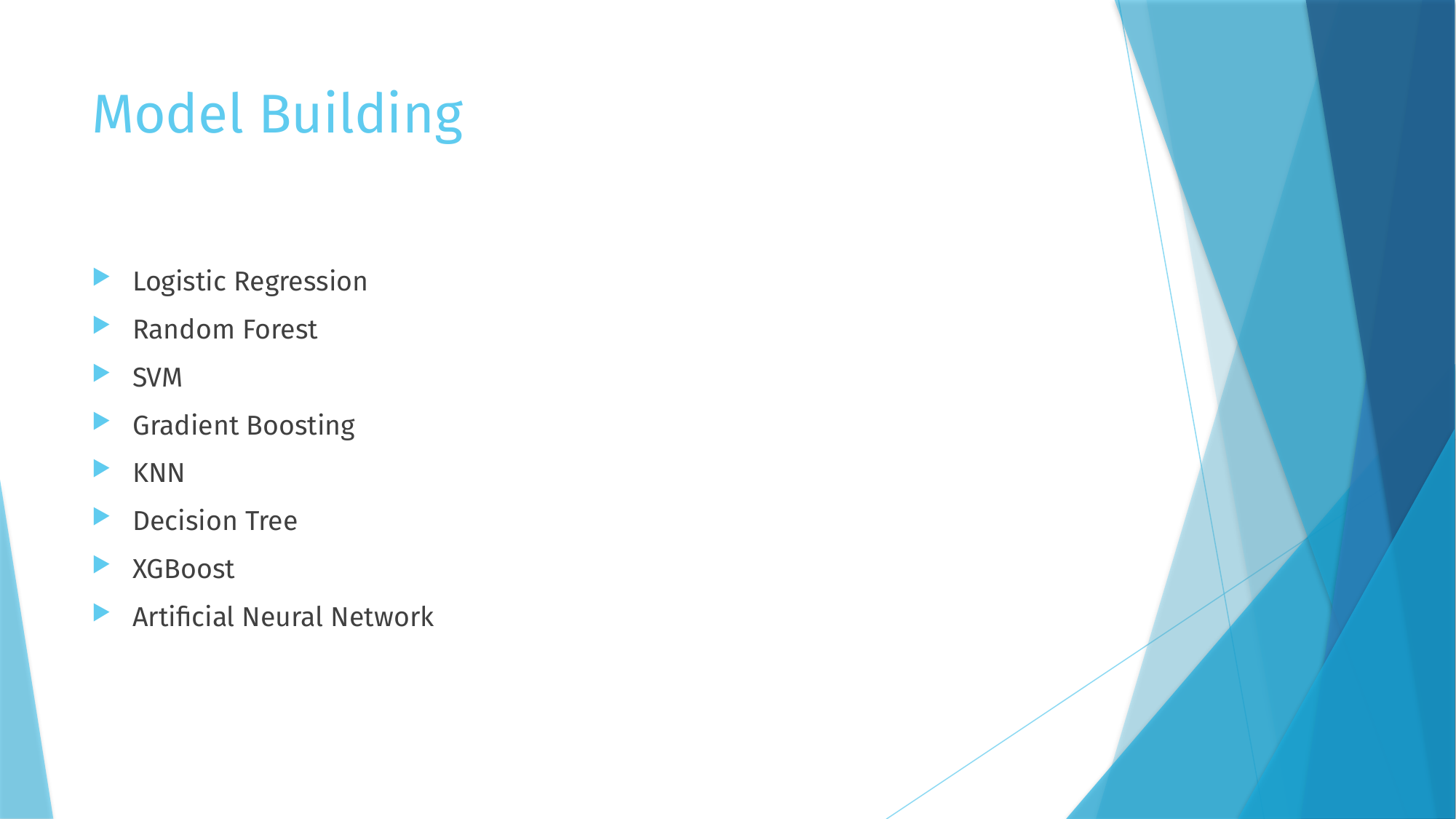

# Model Building
Logistic Regression
Random Forest
SVM
Gradient Boosting
KNN
Decision Tree
XGBoost
Artificial Neural Network